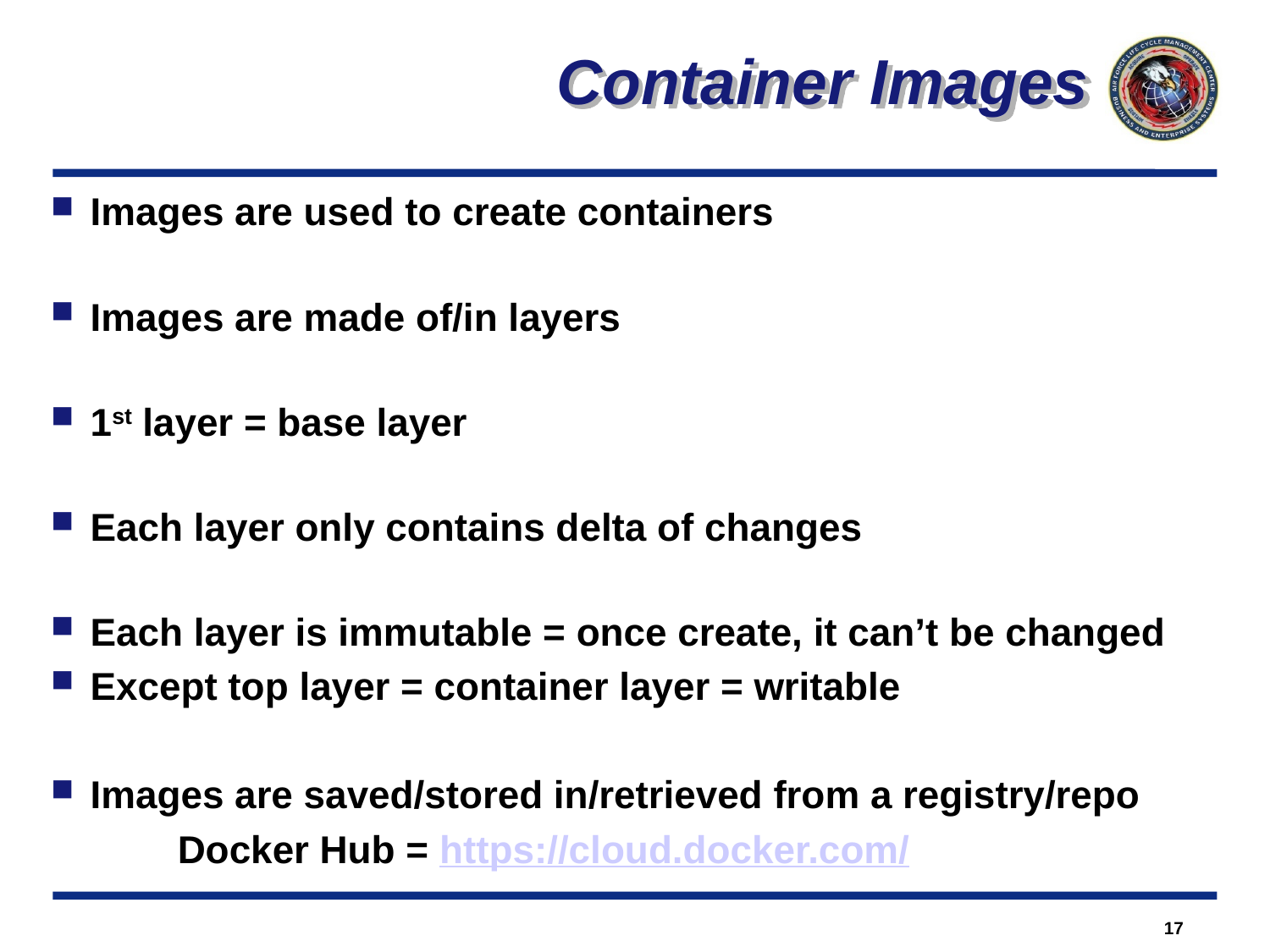

Container Images
Images are used to create containers

Images are made of/in layers

1st layer = base layer

Each layer only contains delta of changes

Each layer is immutable = once create, it can’t be changed
Except top layer = container layer = writable

Images are saved/stored in/retrieved from a registry/repo
	Docker Hub = https://cloud.docker.com/